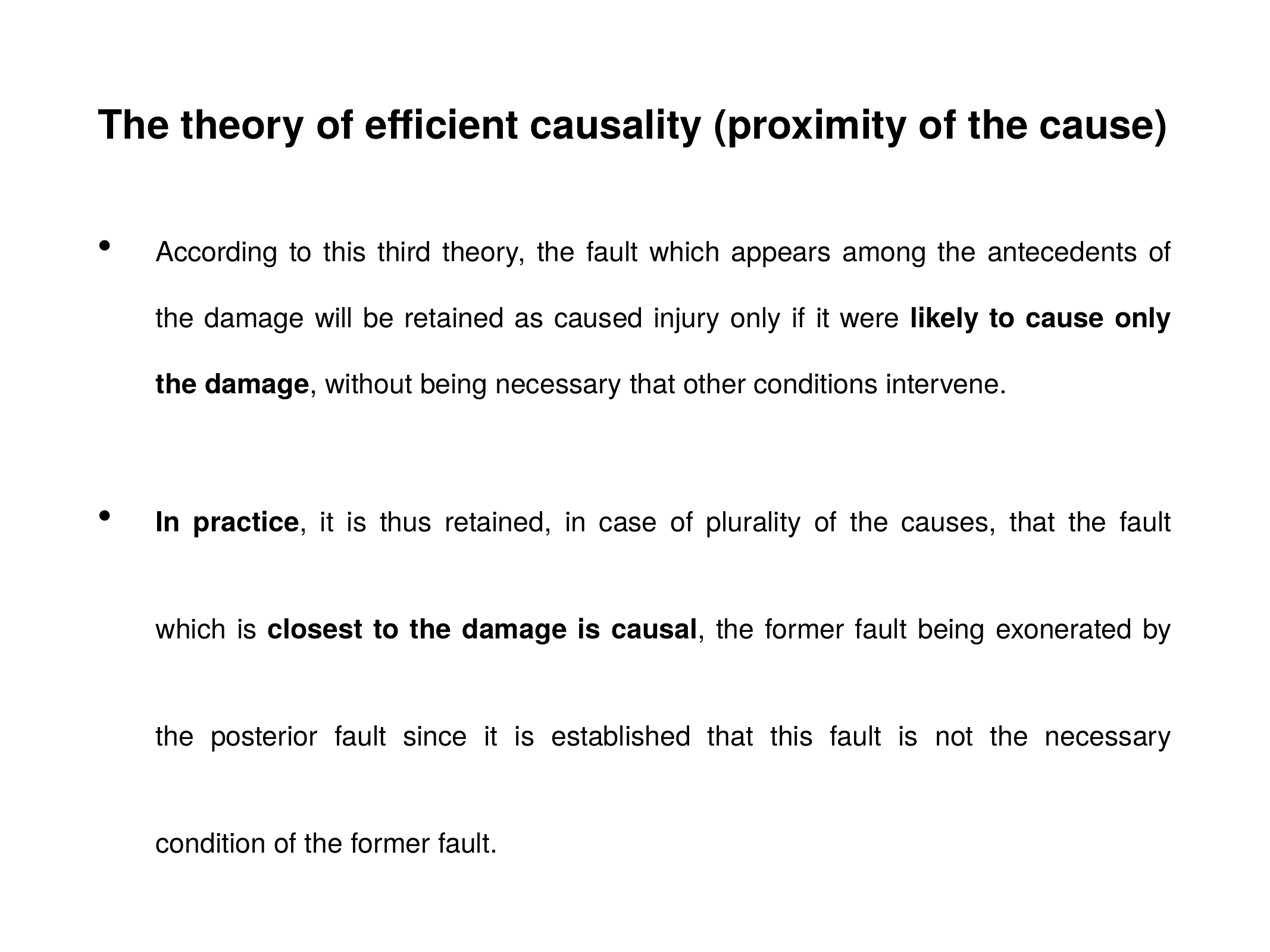

# The theory of efficient causality (proximity of the cause)
According to this third theory, the fault which appears among the antecedents of the damage will be retained as caused injury only if it were likely to cause only the damage, without being necessary that other conditions intervene.
In practice, it is thus retained, in case of plurality of the causes, that the fault which is closest to the damage is causal, the former fault being exonerated by the posterior fault since it is established that this fault is not the necessary condition of the former fault.